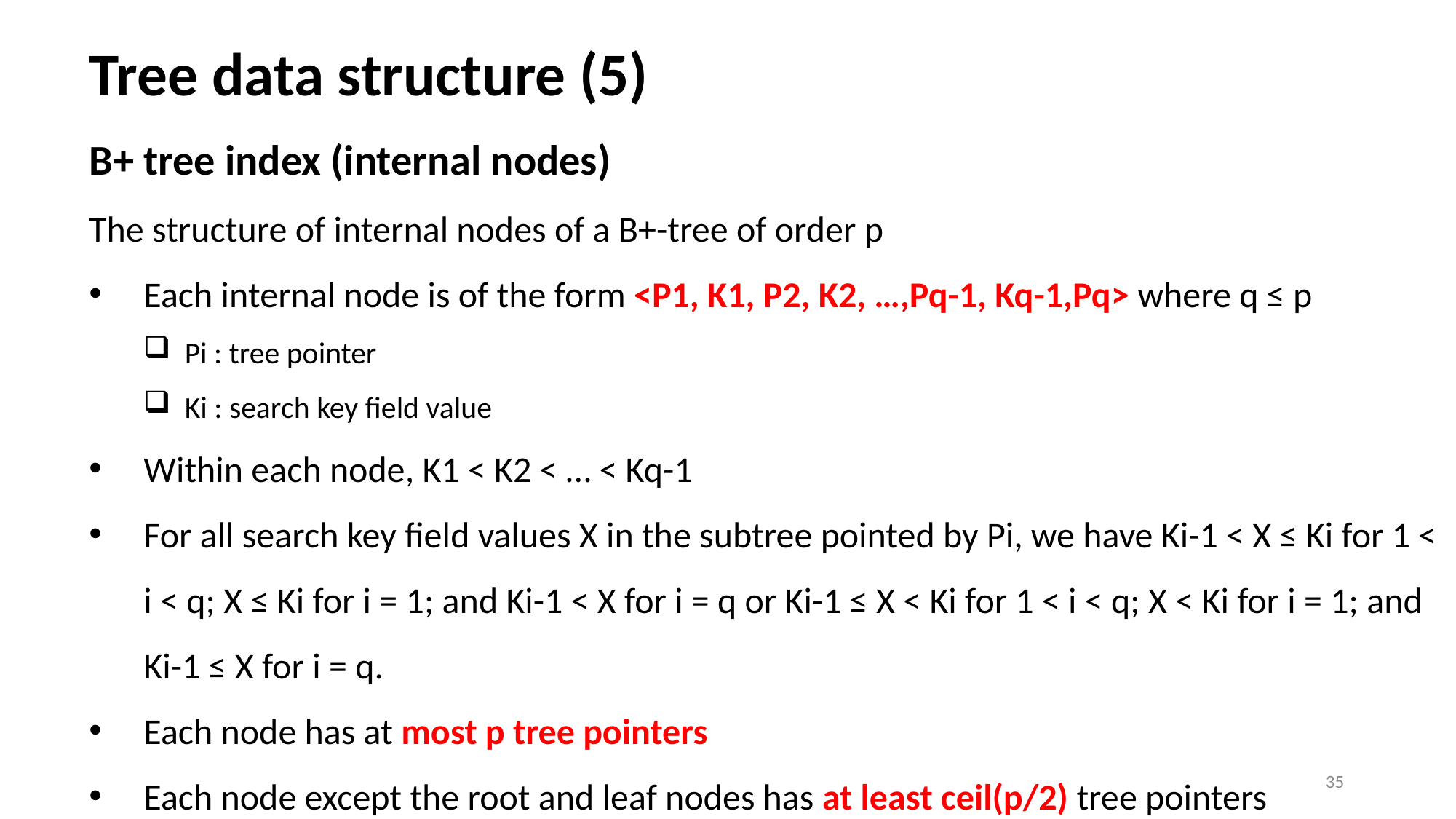

# Tree data structure (5)
B+ tree index (internal nodes)
The structure of internal nodes of a B+-tree of order p
Each internal node is of the form <P1, K1, P2, K2, …,Pq-1, Kq-1,Pq> where q ≤ p
Pi : tree pointer
Ki : search key field value
Within each node, K1 < K2 < … < Kq-1
For all search key field values X in the subtree pointed by Pi, we have Ki-1 < X ≤ Ki for 1 < i < q; X ≤ Ki for i = 1; and Ki-1 < X for i = q or Ki-1 ≤ X < Ki for 1 < i < q; X < Ki for i = 1; and Ki-1 ≤ X for i = q.
Each node has at most p tree pointers
Each node except the root and leaf nodes has at least ceil(p/2) tree pointers

35